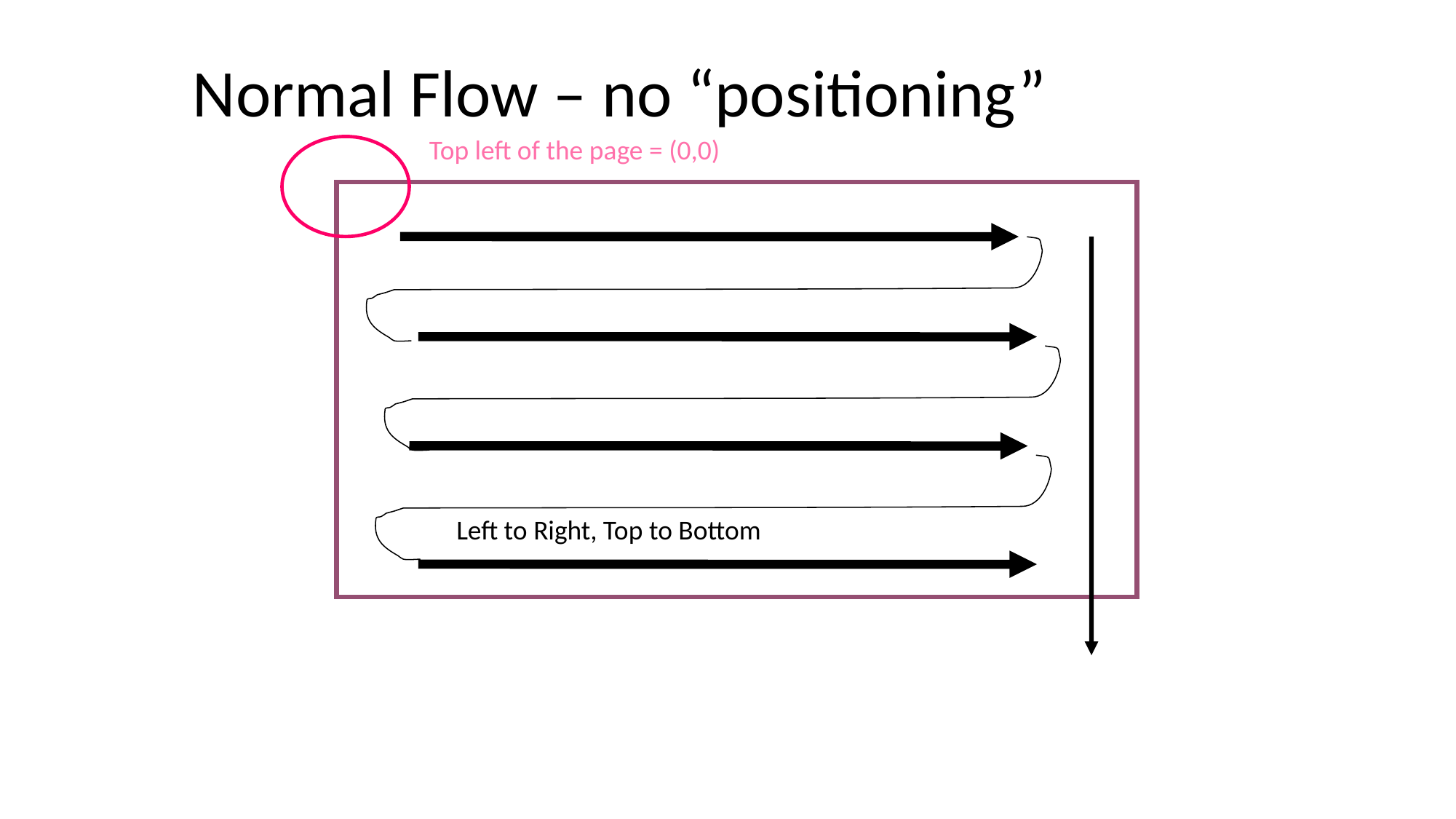

Normal Flow – no “positioning”
Top left of the page = (0,0)

	Left to Right, Top to Bottom